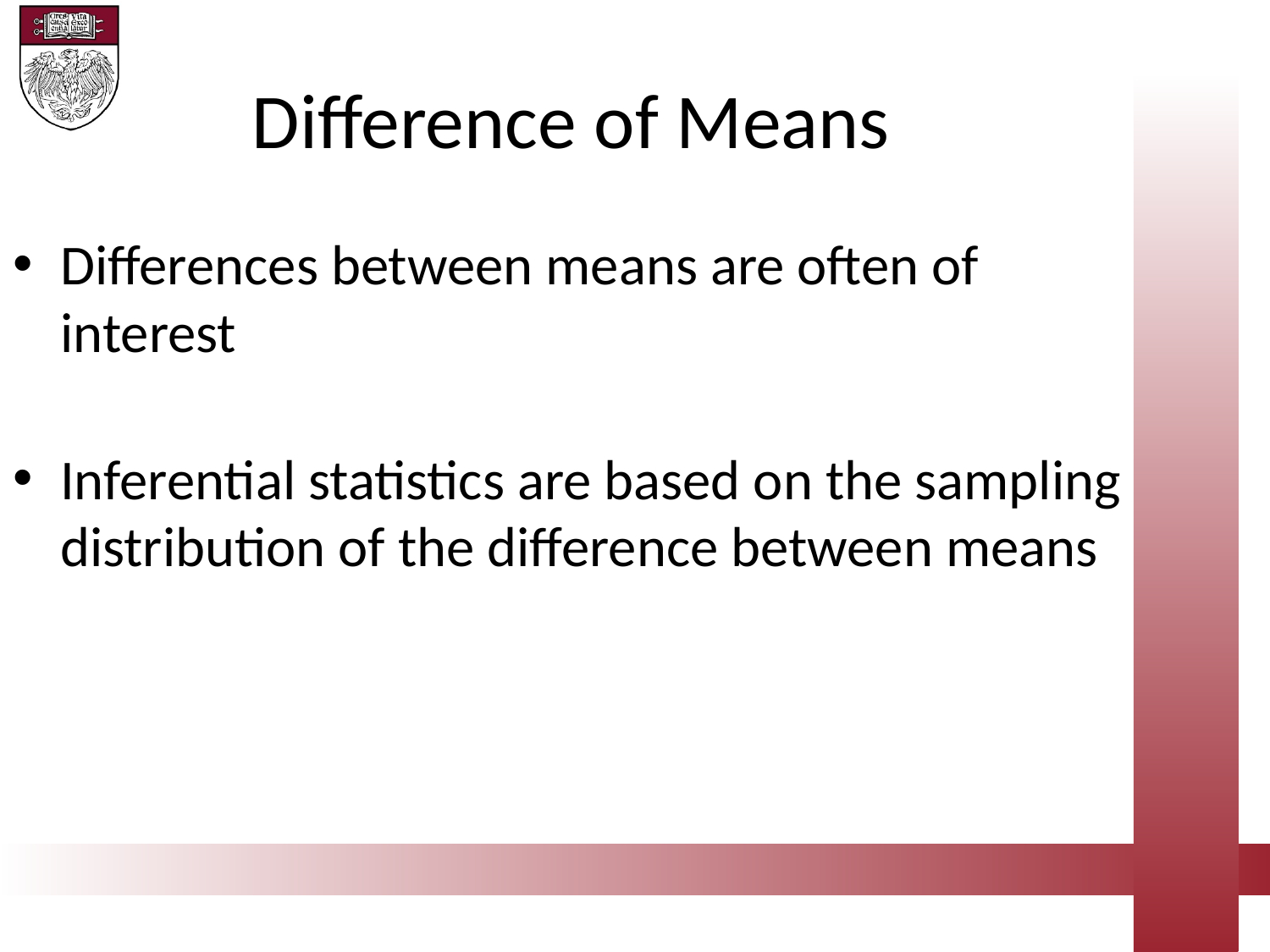

Difference of Means
Differences between means are often of interest
Inferential statistics are based on the sampling distribution of the difference between means